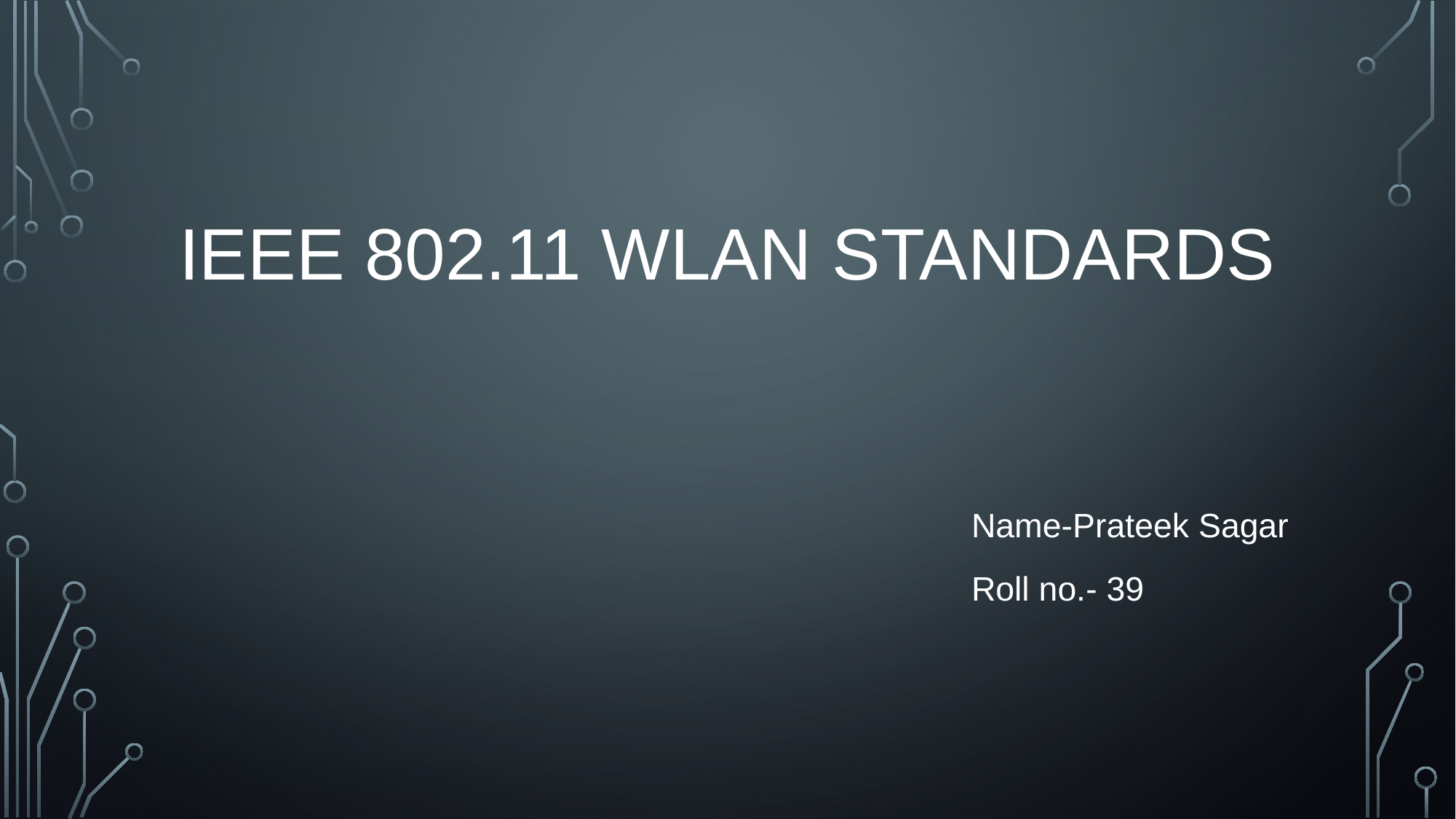

# IEEE 802.11 WLAN STANDARDS
Name-Prateek Sagar
Roll no.- 39